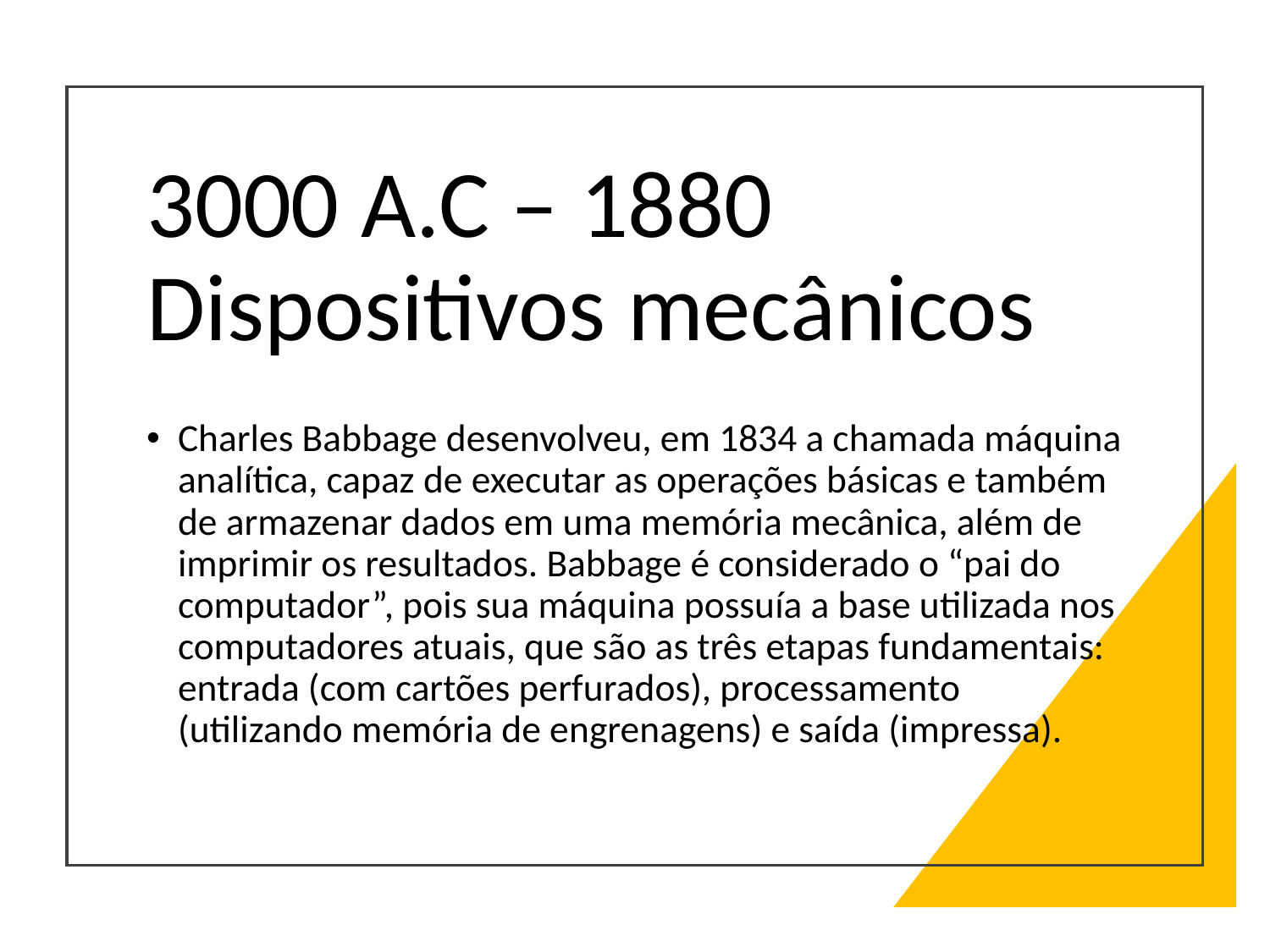

# 3000 A.C – 1880 Dispositivos mecânicos
Charles Babbage desenvolveu, em 1834 a chamada máquina analítica, capaz de executar as operações básicas e também de armazenar dados em uma memória mecânica, além de imprimir os resultados. Babbage é considerado o “pai do computador”, pois sua máquina possuía a base utilizada nos computadores atuais, que são as três etapas fundamentais: entrada (com cartões perfurados), processamento (utilizando memória de engrenagens) e saída (impressa).